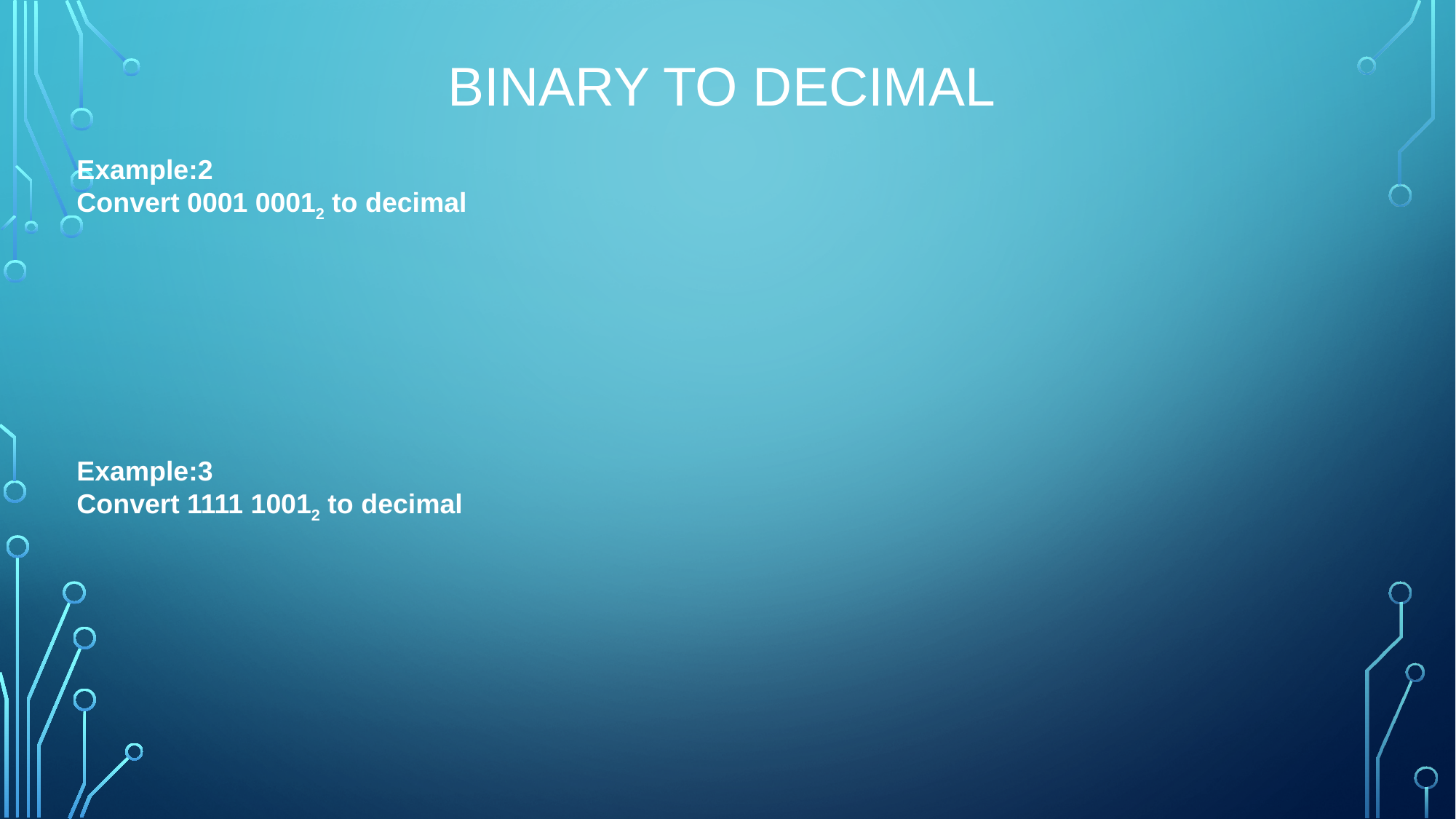

# Binary to Decimal
Example:2
Convert 0001 00012 to decimal
Example:3
Convert 1111 10012 to decimal